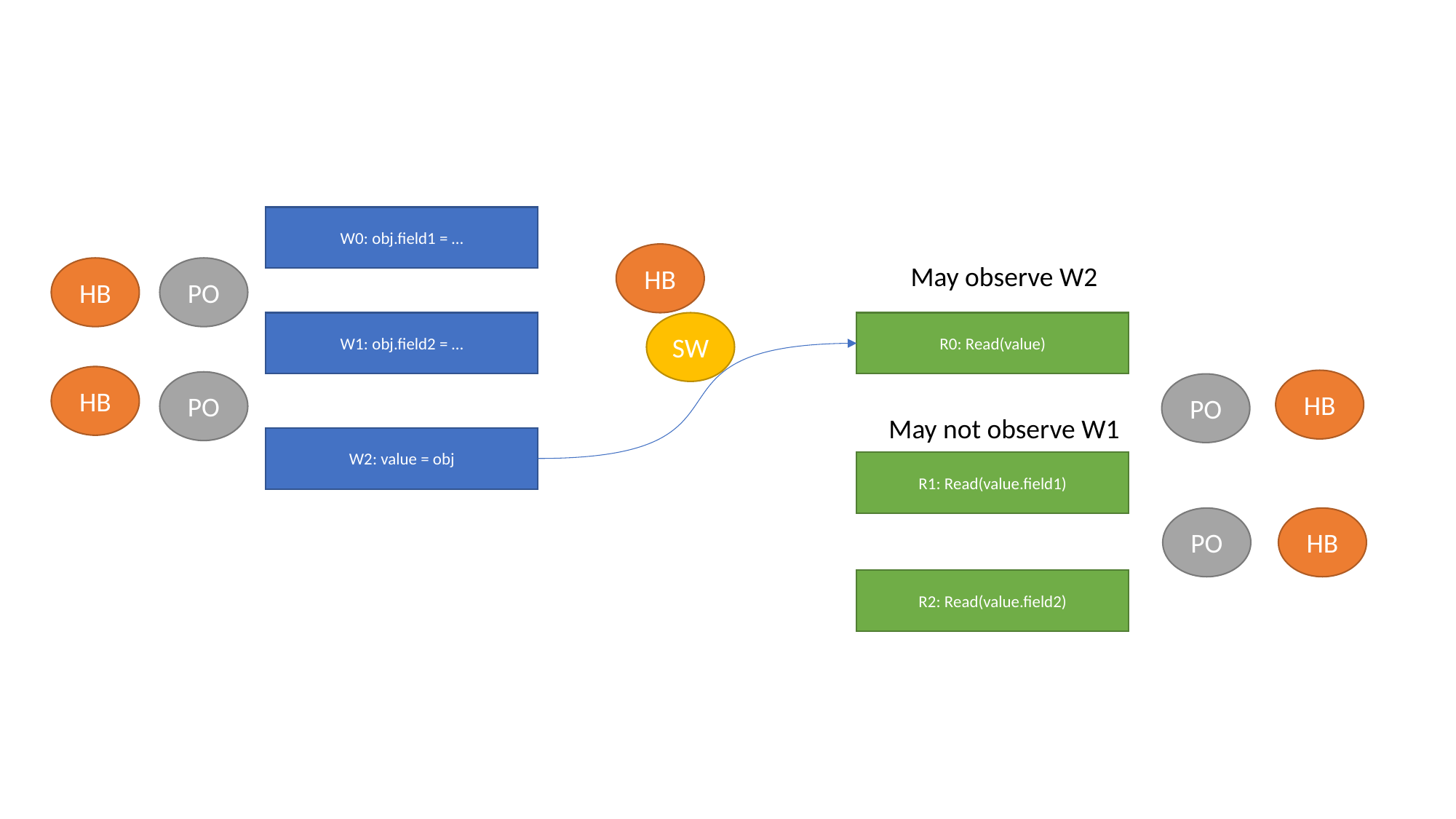

#
W0: obj.field1 = …
HB
May observe W2
HB
PO
W1: obj.field2 = …
SW
R0: Read(value)
HB
HB
PO
PO
May not observe W1
W2: value = obj
R1: Read(value.field1)
HB
PO
R2: Read(value.field2)